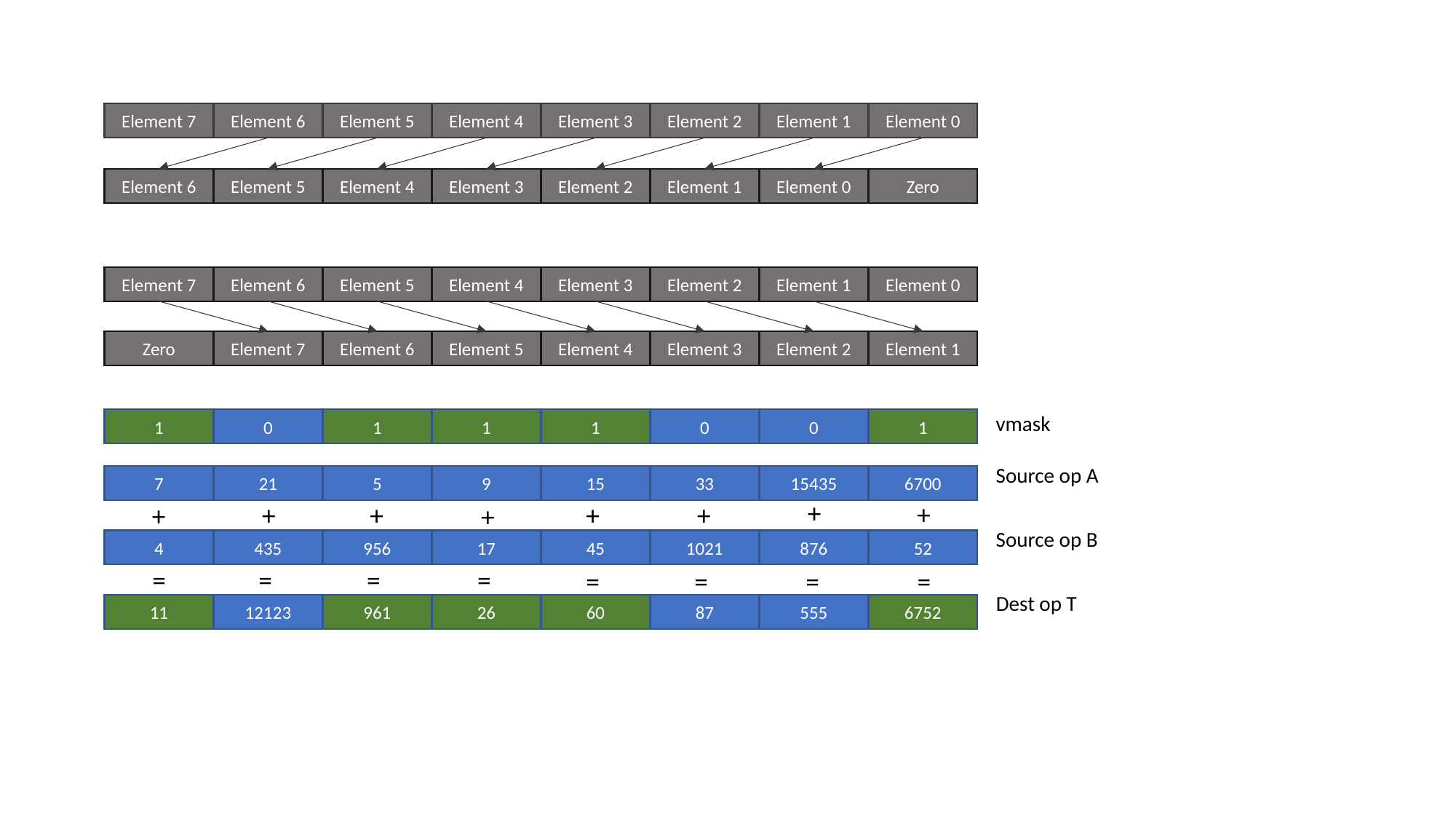

Element 7
Element 6
Element 5
Element 4
Element 3
Element 2
Element 1
Element 0
Element 6
Element 5
Element 4
Element 3
Element 2
Element 1
Element 0
Zero
Element 7
Element 6
Element 5
Element 4
Element 3
Element 2
Element 1
Element 0
Zero
Element 7
Element 6
Element 5
Element 4
Element 3
Element 2
Element 1
vmask
1
0
1
1
1
0
0
1
Source op A
7
21
5
9
15
33
15435
6700
+
+
+
+
+
+
+
+
Source op B
4
435
956
17
45
1021
876
52
=
=
=
=
=
=
=
=
Dest op T
11
12123
961
26
60
87
555
6752